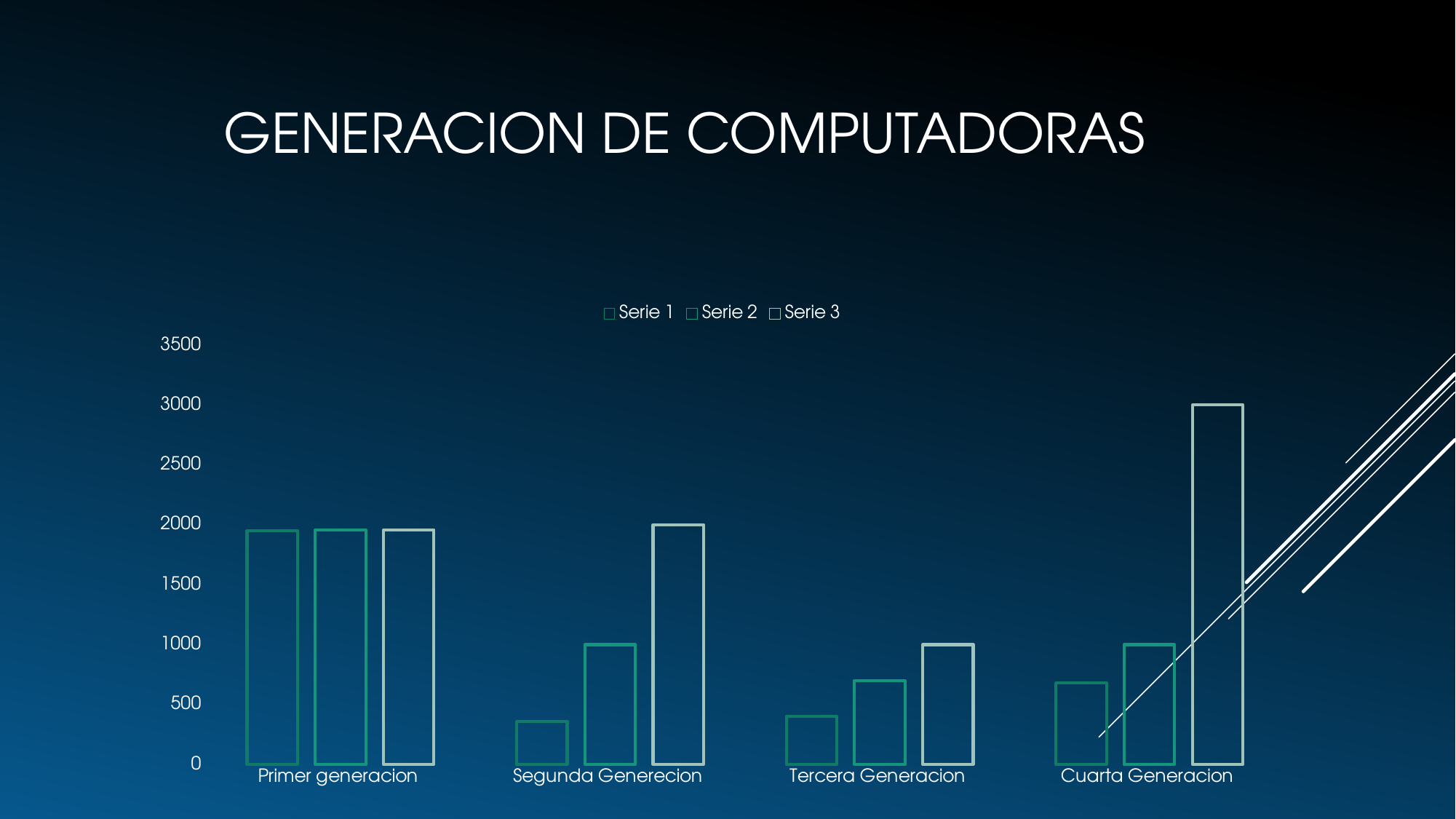

# GENERACION DE COMPUTADORAS

### Chart

| Category | Serie 1 | Serie 2 | Serie 3 |
|---|---|---|---|
| Primer generacion  | 1951.0 | 1955.0 | 1958.0 |
| Segunda Generecion  | 359.0 | 1000.0 | 2000.0 |
| Tercera Generacion  | 400.0 | 700.0 | 1000.0 |
| Cuarta Generacion  | 678.0 | 1000.0 | 3000.0 |